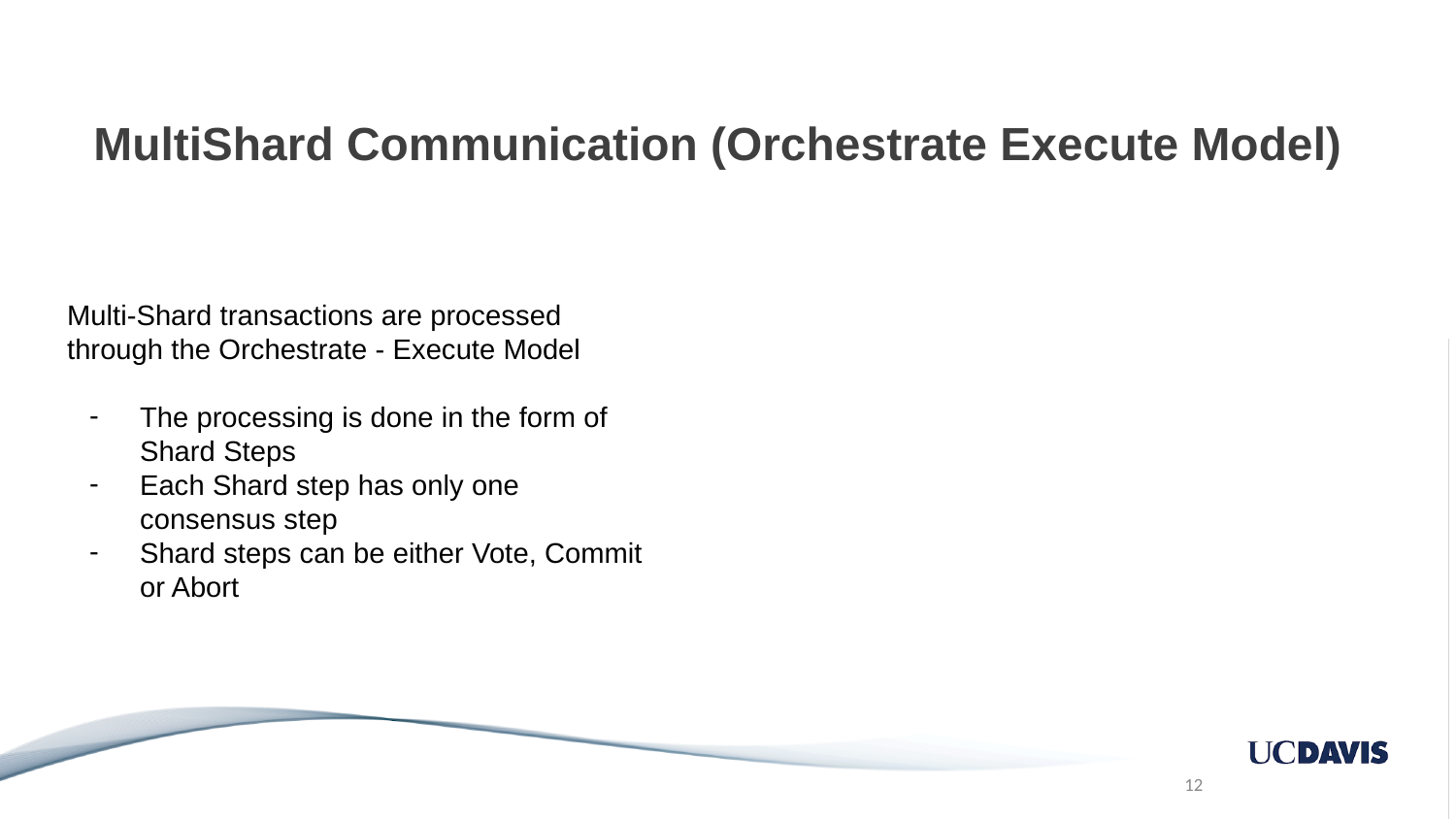

# MultiShard Communication (Orchestrate Execute Model)

Multi-Shard transactions are processed through the Orchestrate - Execute Model

The processing is done in the form of Shard Steps
Each Shard step has only one consensus step
Shard steps can be either Vote, Commit or Abort
12